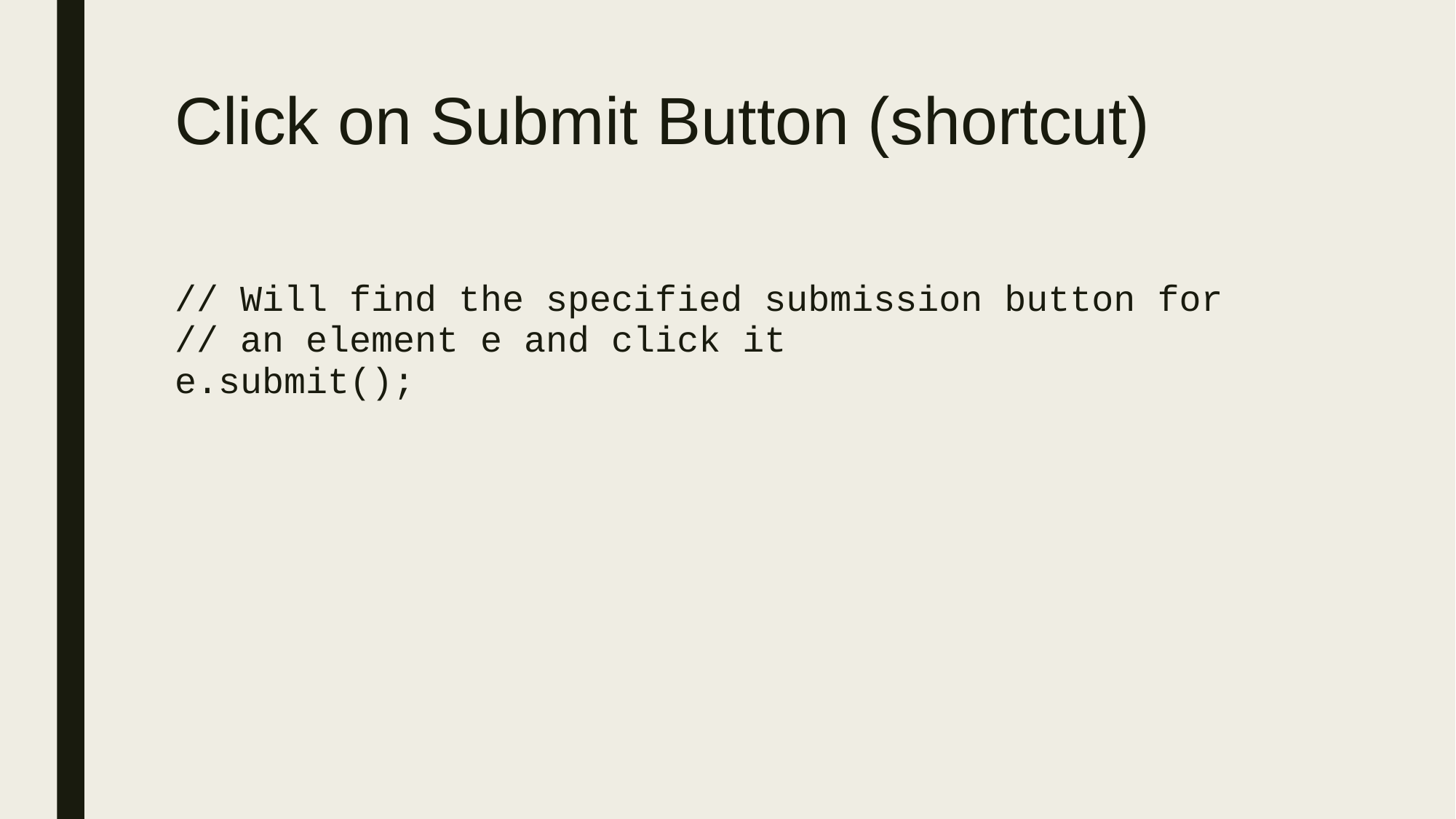

# Click on Submit Button (shortcut)
// Will find the specified submission button for
// an element e and click it
e.submit();